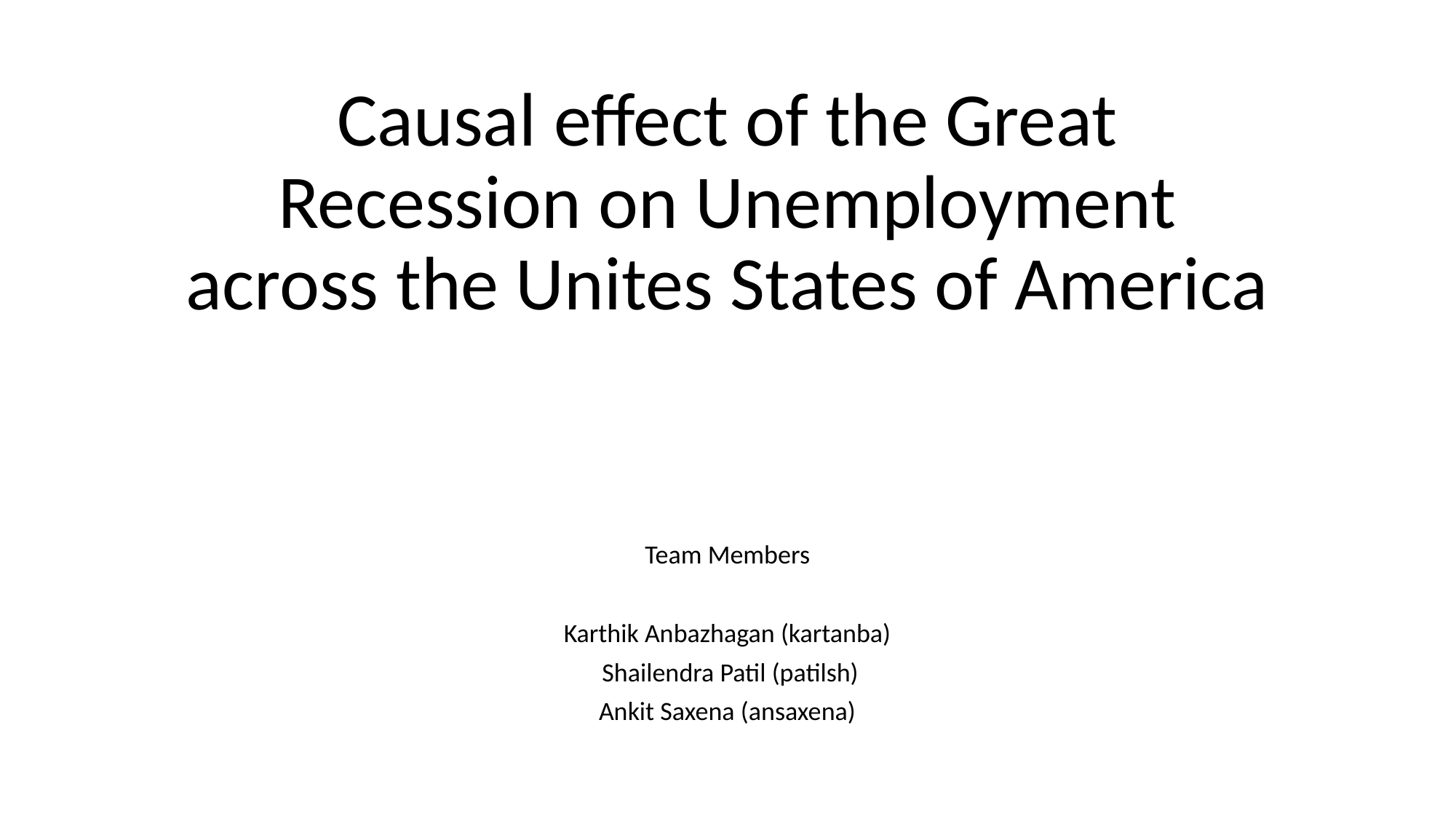

# Causal effect of the Great Recession on Unemployment across the Unites States of America
Team Members

 Karthik Anbazhagan (kartanba)
 Shailendra Patil (patilsh)
 Ankit Saxena (ansaxena)